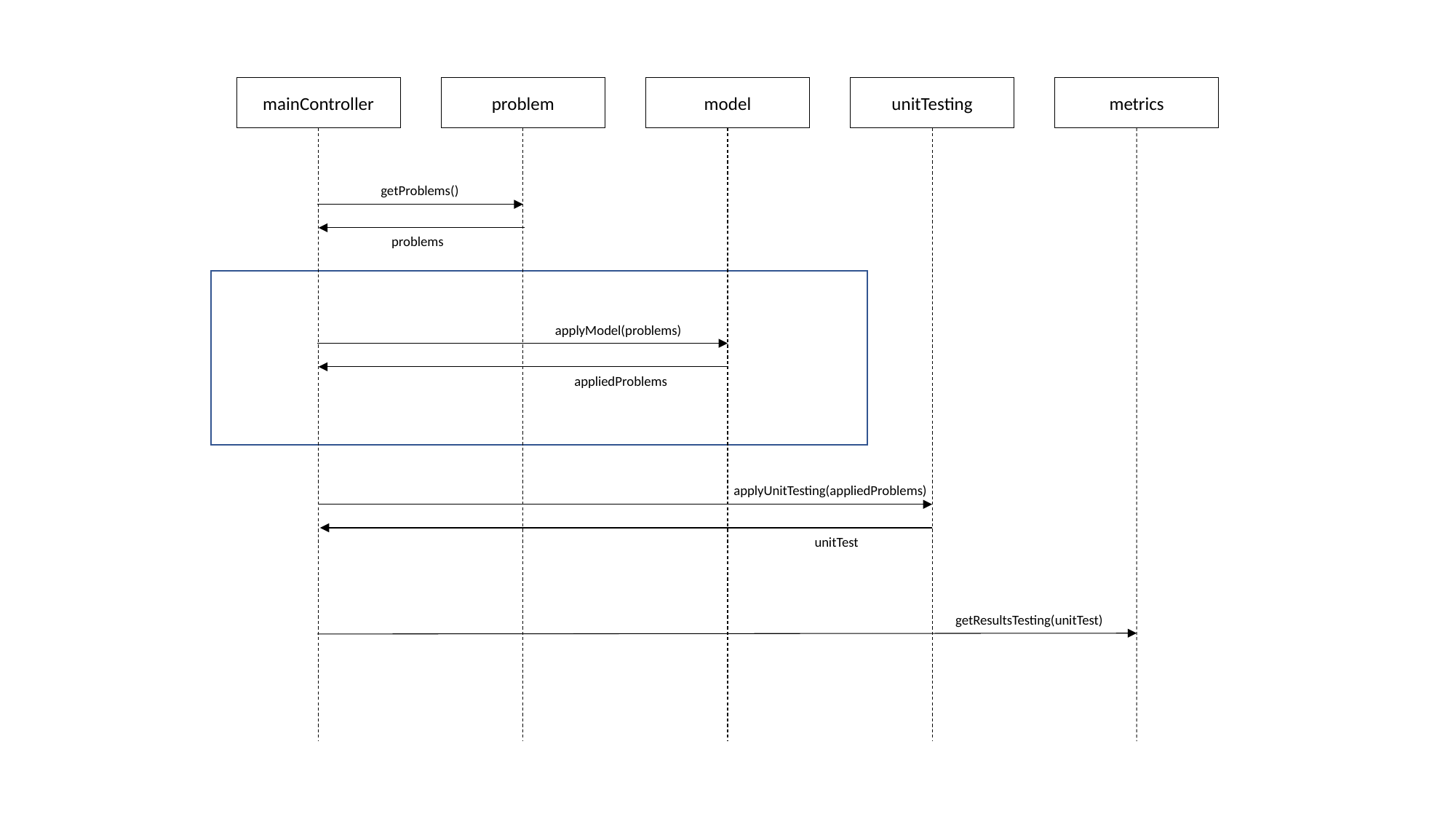

mainController
problem
model
unitTesting
metrics
getProblems()
problems

applyModel(problems)
appliedProblems
applyUnitTesting(appliedProblems)
unitTest
getResultsTesting(unitTest)